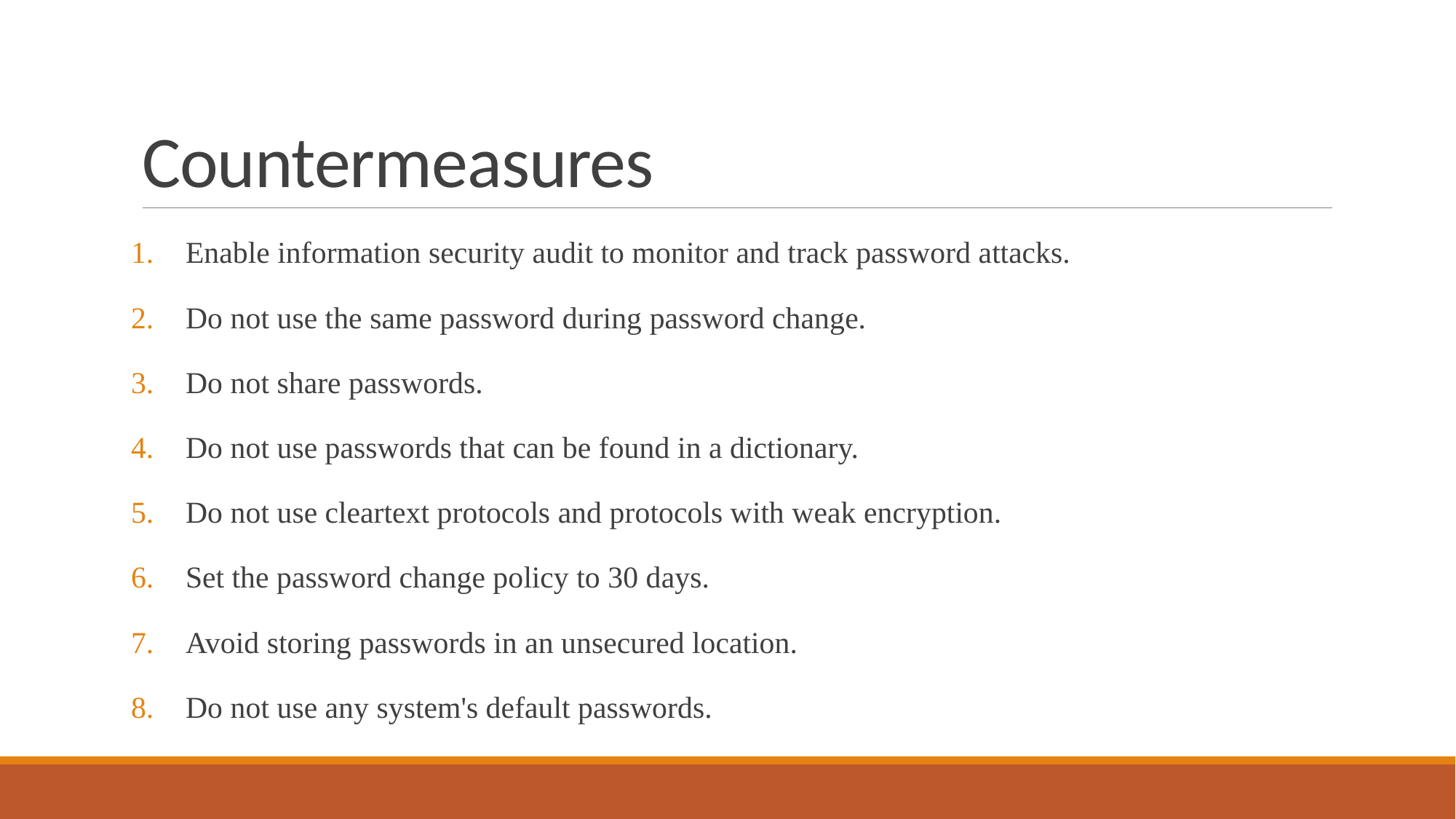

# Countermeasures
Enable information security audit to monitor and track password attacks.
Do not use the same password during password change.
Do not share passwords.
Do not use passwords that can be found in a dictionary.
Do not use cleartext protocols and protocols with weak encryption.
Set the password change policy to 30 days.
Avoid storing passwords in an unsecured location.
Do not use any system's default passwords.